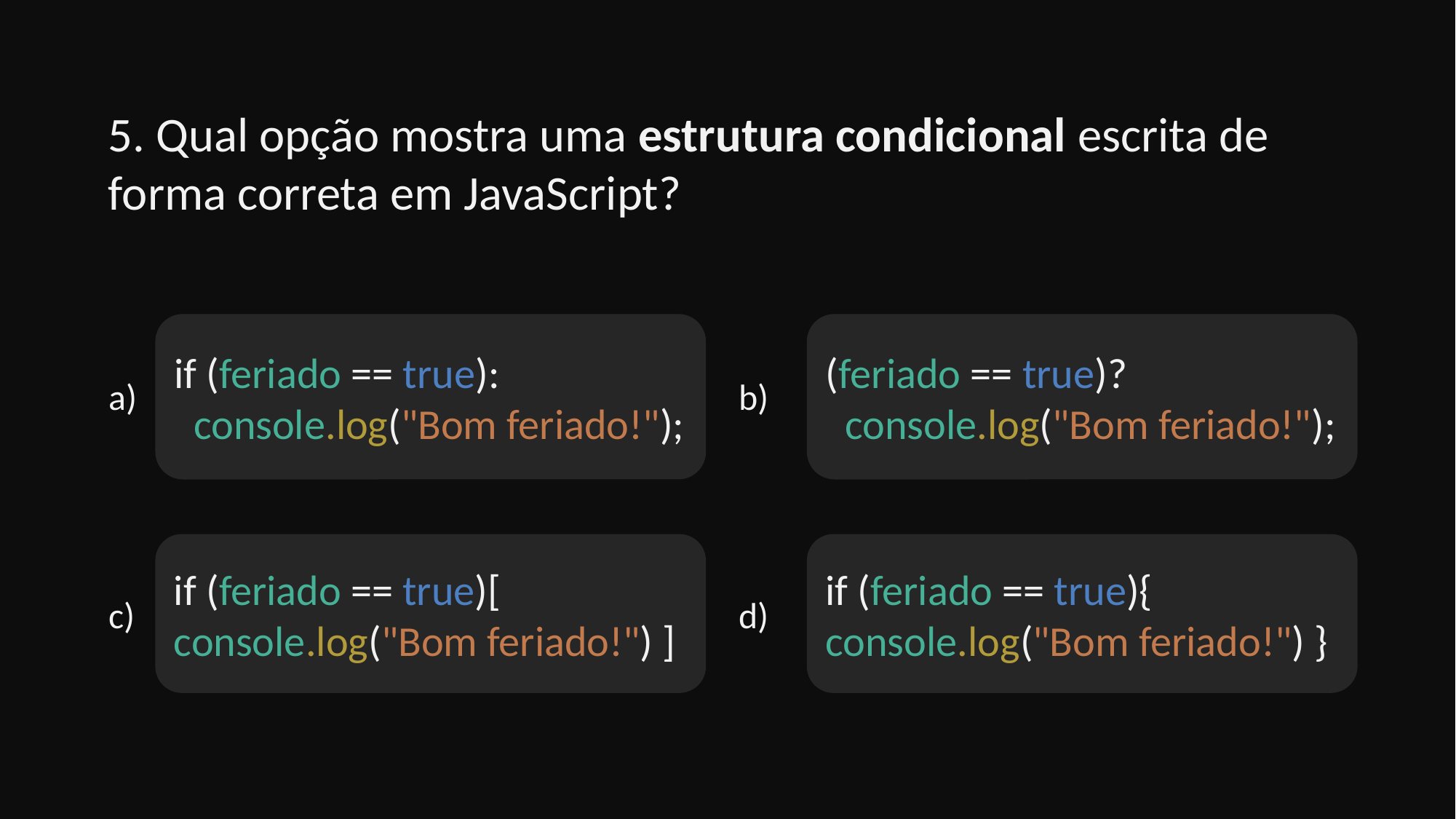

5. Qual opção mostra uma estrutura condicional escrita de forma correta em JavaScript?
if (feriado == true):
  console.log("Bom feriado!");
(feriado == true)?
  console.log("Bom feriado!");
b)

d)
a)

c)
if (feriado == true)[
console.log("Bom feriado!") ]
if (feriado == true){
console.log("Bom feriado!") }